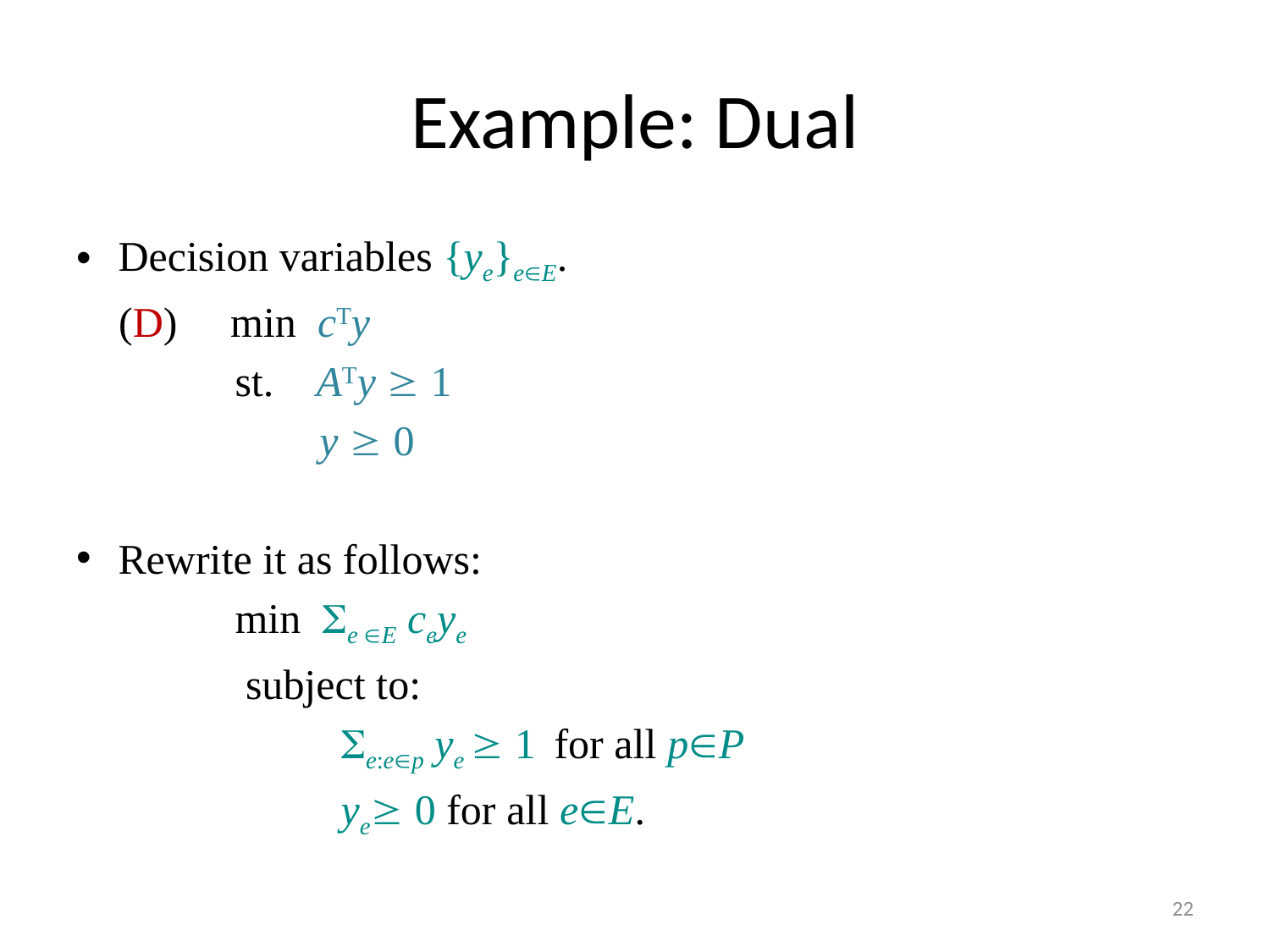

# Example: Dual
Decision variables {ye}e∈E.
    (D)     min  cTy
               st.    ATy ≥ 1
                       y ≥ 0

Rewrite it as follows:
               min  Σe ∈E ceye
                subject to:
                         Σe:e∈p ye ≥ 1   for all p∈P
                         ye≥ 0 for all e∈E.
22